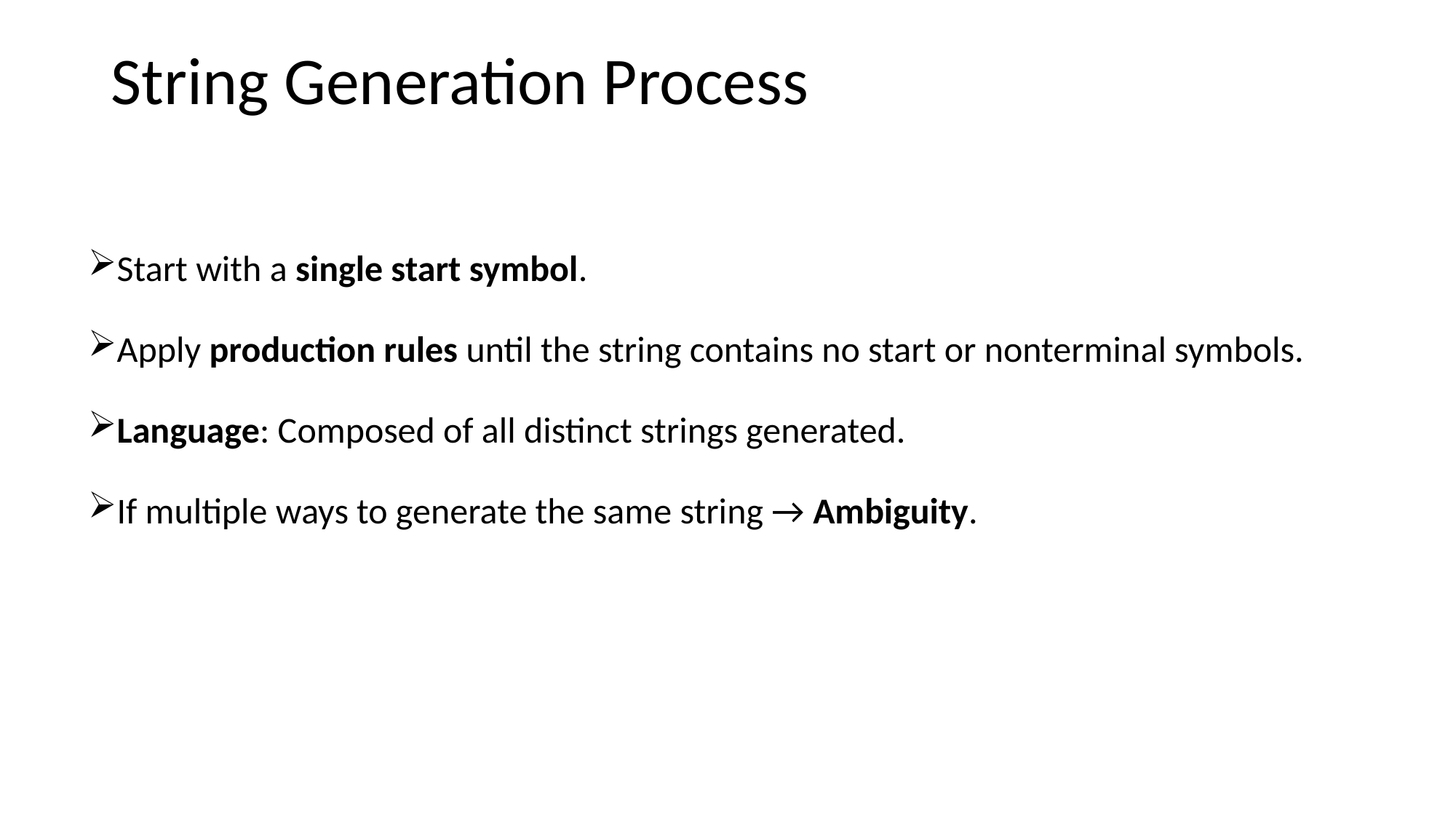

# String Generation Process

Start with a single start symbol.
Apply production rules until the string contains no start or nonterminal symbols.
Language: Composed of all distinct strings generated.
If multiple ways to generate the same string → Ambiguity.